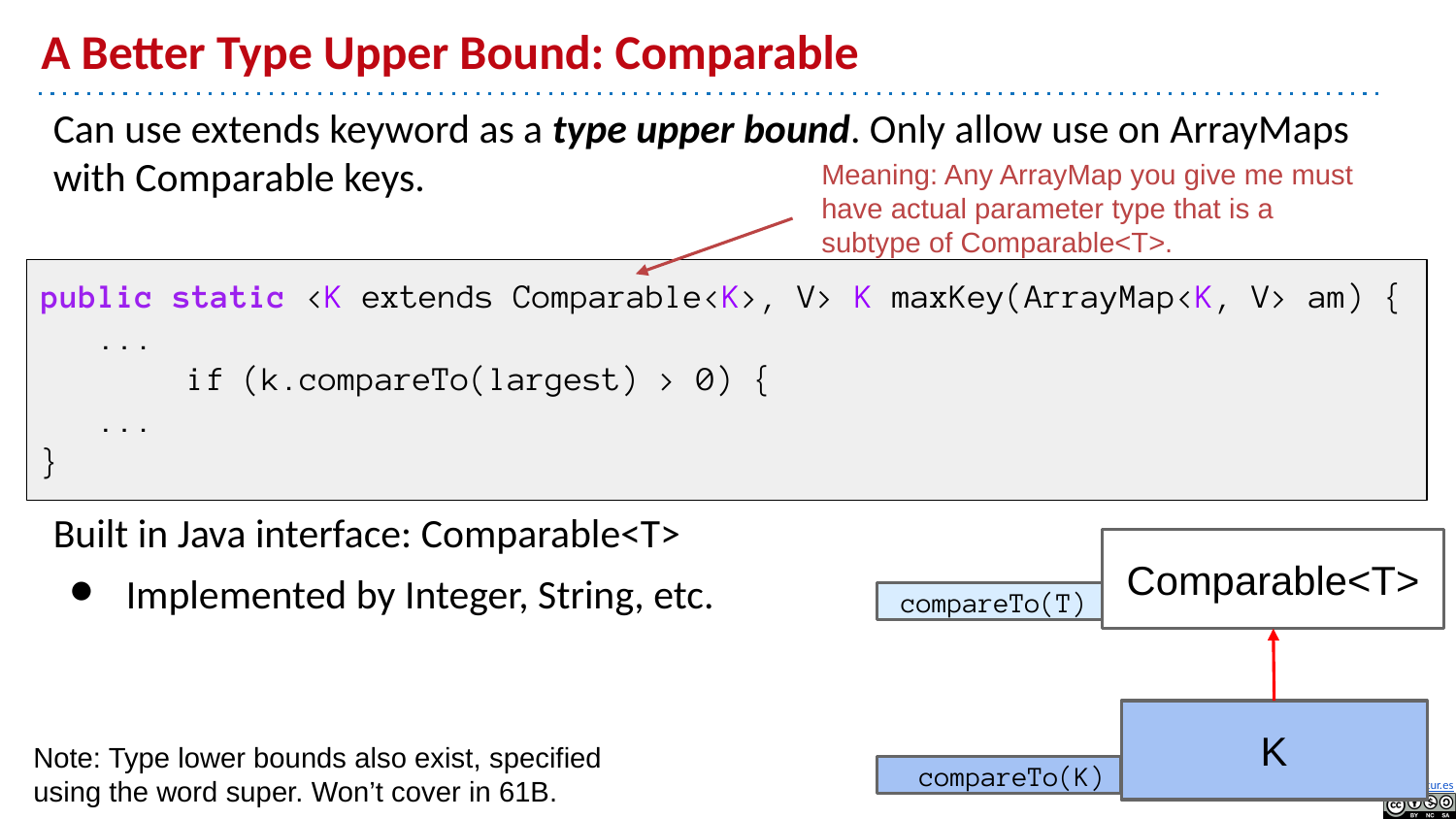

# A Better Type Upper Bound: Comparable
Can use extends keyword as a type upper bound. Only allow use on ArrayMaps with Comparable keys.

Meaning: Any ArrayMap you give me must have actual parameter type that is a subtype of Comparable<T>.
public static <K extends Comparable<K>, V> K maxKey(ArrayMap<K, V> am) {
   ...
     	if (k.compareTo(largest) > 0) {
   ...
}

Built in Java interface: Comparable<T>
Implemented by Integer, String, etc.
Comparable<T>
compareTo(T)
K
Note: Type lower bounds also exist, specified using the word super. Won’t cover in 61B.
compareTo(K)